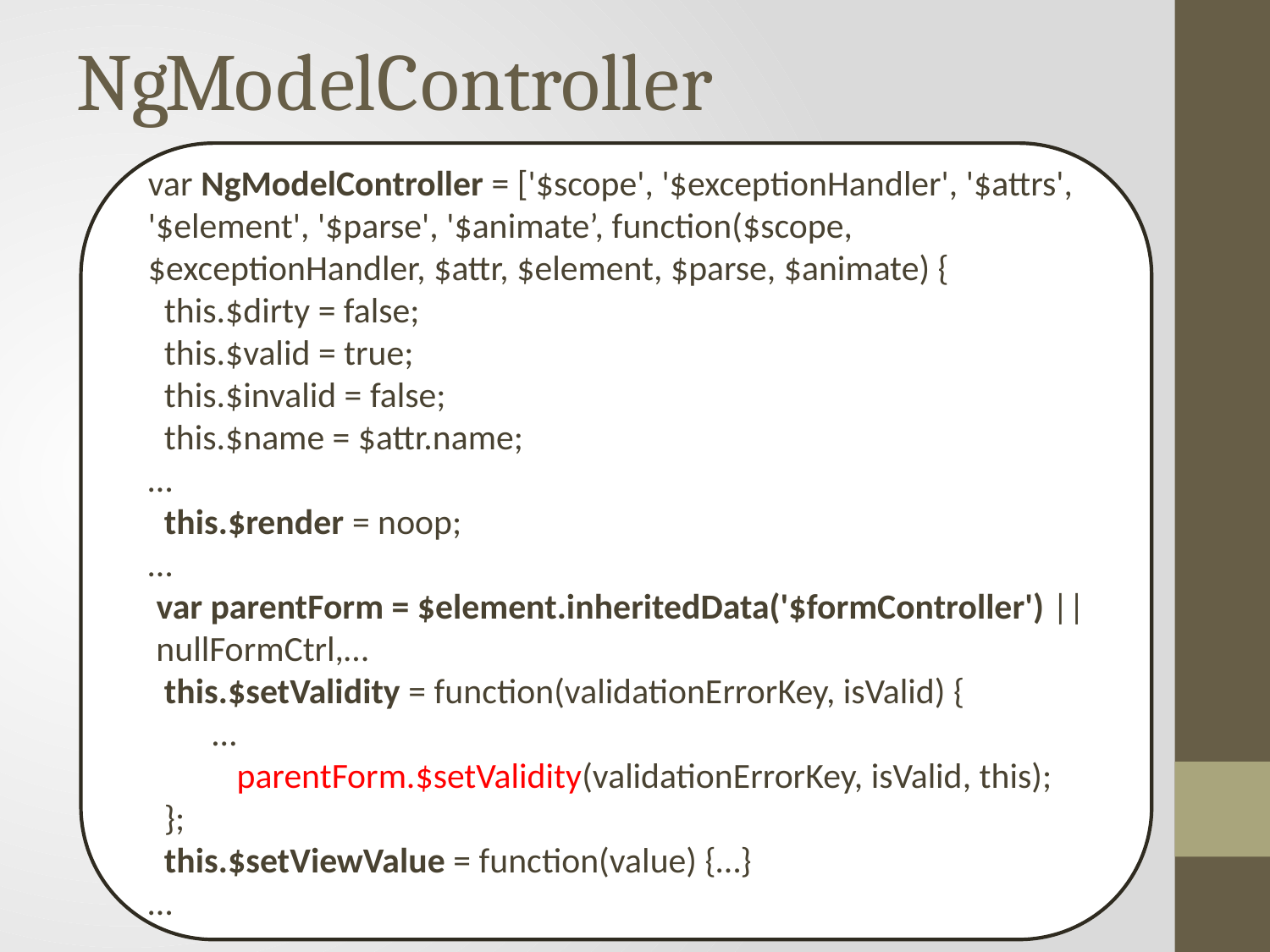

# NgModelController
var NgModelController = ['$scope', '$exceptionHandler', '$attrs', '$element', '$parse', '$animate’, function($scope, $exceptionHandler, $attr, $element, $parse, $animate) {
  this.$dirty = false;
  this.$valid = true;
  this.$invalid = false;
  this.$name = $attr.name;
…
  this.$render = noop;
…
 var parentForm = $element.inheritedData('$formController') ||   nullFormCtrl,…
  this.$setValidity = function(validationErrorKey, isValid) {
        …
           parentForm.$setValidity(validationErrorKey, isValid, this);
  };
  this.$setViewValue = function(value) {…}
…